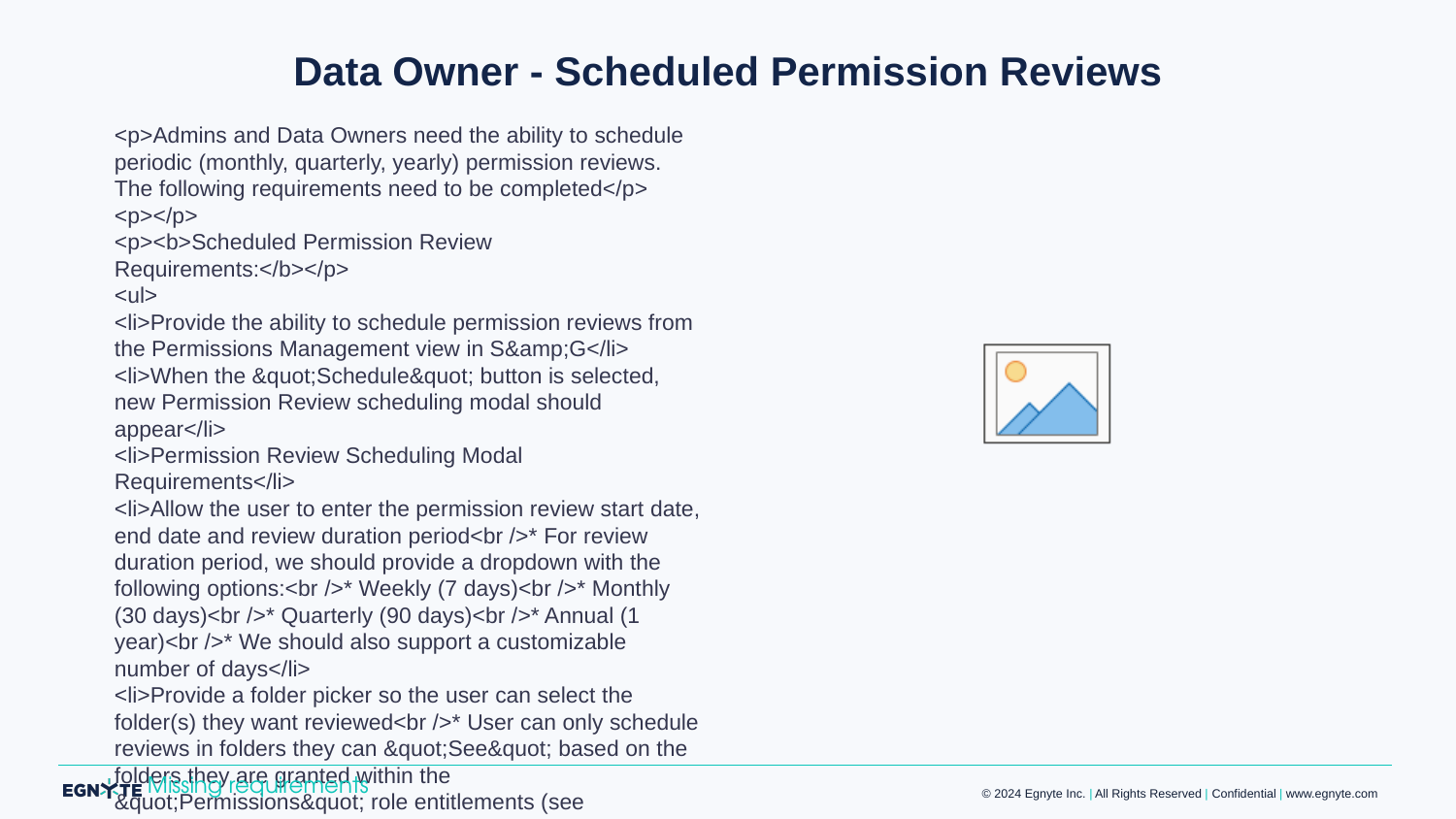

# Data Owner - Scheduled Permission Reviews
<p>Admins and Data Owners need the ability to schedule periodic (monthly, quarterly, yearly) permission reviews. The following requirements need to be completed</p>
<p></p>
<p><b>Scheduled Permission Review Requirements:</b></p>
<ul>
<li>Provide the ability to schedule permission reviews from the Permissions Management view in S&amp;G</li>
<li>When the &quot;Schedule&quot; button is selected, new Permission Review scheduling modal should appear</li>
<li>Permission Review Scheduling Modal Requirements</li>
<li>Allow the user to enter the permission review start date, end date and review duration period<br />* For review duration period, we should provide a dropdown with the following options:<br />* Weekly (7 days)<br />* Monthly (30 days)<br />* Quarterly (90 days)<br />* Annual (1 year)<br />* We should also support a customizable number of days</li>
<li>Provide a folder picker so the user can select the folder(s) they want reviewed<br />* User can only schedule reviews in folders they can &quot;See&quot; based on the folders they are granted within the &quot;Permissions&quot; role entitlements (see below)<br />* Only folders where a Data Owner is assigned should be selectable. If not Data Owner is assigned, the folder should be greyed-out<br />* User can select a single folder or a parent folder and all subfolders</li>
<li>If a folder doesn't have a Data Owner assigned (folder is greyed-out), we should allow the user to add a Data Owner.<br />* If &quot;Add Data Owner&quot; is selected the existing add Data Owner should appear and allow the user to assign a Data Owner<br />* When the Add Data Owner modal opens, it should be defaulted to the source and folder the user chose to add the Data Owner<br />* Once the Data Owner is added and saved, the user should be sent back to the &quot;Permission Review Scheduling Modal&quot; to schedule the periodic review for the selected folder<br />* If the user decides not to add the Data Owner, he user should be sent back to the &quot;Permission Review Scheduling Modal&quot; </li>
<li>Allow user to save the periodic review</li>
<li>MixPanel Requirements</li>
<li>TBD</li>
<li>Audit Requirements</li>
<li>TBD</li>
</ul>
<p></p>
<p> </p>
<p></p>
<p><b>Role Entitlement Requirements:</b></p>
<ul>
<li>Add a new Permissions role entitlement named &quot;Schedule Periodic permission reviews &quot;.</li>
<li>Schedule Periodic permission reviews (checkbox)</li>
<li>By default, the box should be checked (entitled) for the Admin role only. All other roles should have this box unchecked (not entitled)</li>
<li>If the &quot;Schedule Periodic permission reviews &quot; the &quot;View and Manage Permission Reviews&quot; role entitlement should automatically be entitled to the role.<br />* Any user granted this entitlement should only be able to see/view and manage permission reviews they have &quot;Requested&quot; or been &quot;Assigned to&quot;</li>
<li>Any user granted this entitlement should be able to schedule permission reviews from within the permission review management view (not from from the permission browser)<br />* They should only see content sources they have access to</li>
<li>A user can only schedule reviews in folders they can &quot;See&quot; based on the folders they are granted within the &quot;Permissions&quot; role entitlements (see below)</li>
</ul>
<p></p>
<p><b>Folder Restrictions based on Permission view Entitlements:</b></p>
<p></p>
<p>!image-2023-05-05-15-31-49-655.png!</p>
<p></p>
<p> </p>
<p></p>
<p><b>Initial UX Mockups:</b> </p>
<p></p>
<p>!image-2023-05-05-16-05-39-950.png!</p>
<p></p>
<p><a href="https://balsamiq.cloud/so1iw4d/pl1wjlw/r2278">https://balsamiq.cloud/so1iw4d/pl1wjlw/r2278</a> </p>
<p></p>
<p><b>Final UX Design:</b></p>
<ul>
<li>TBD</li>
</ul>

Missing requirements